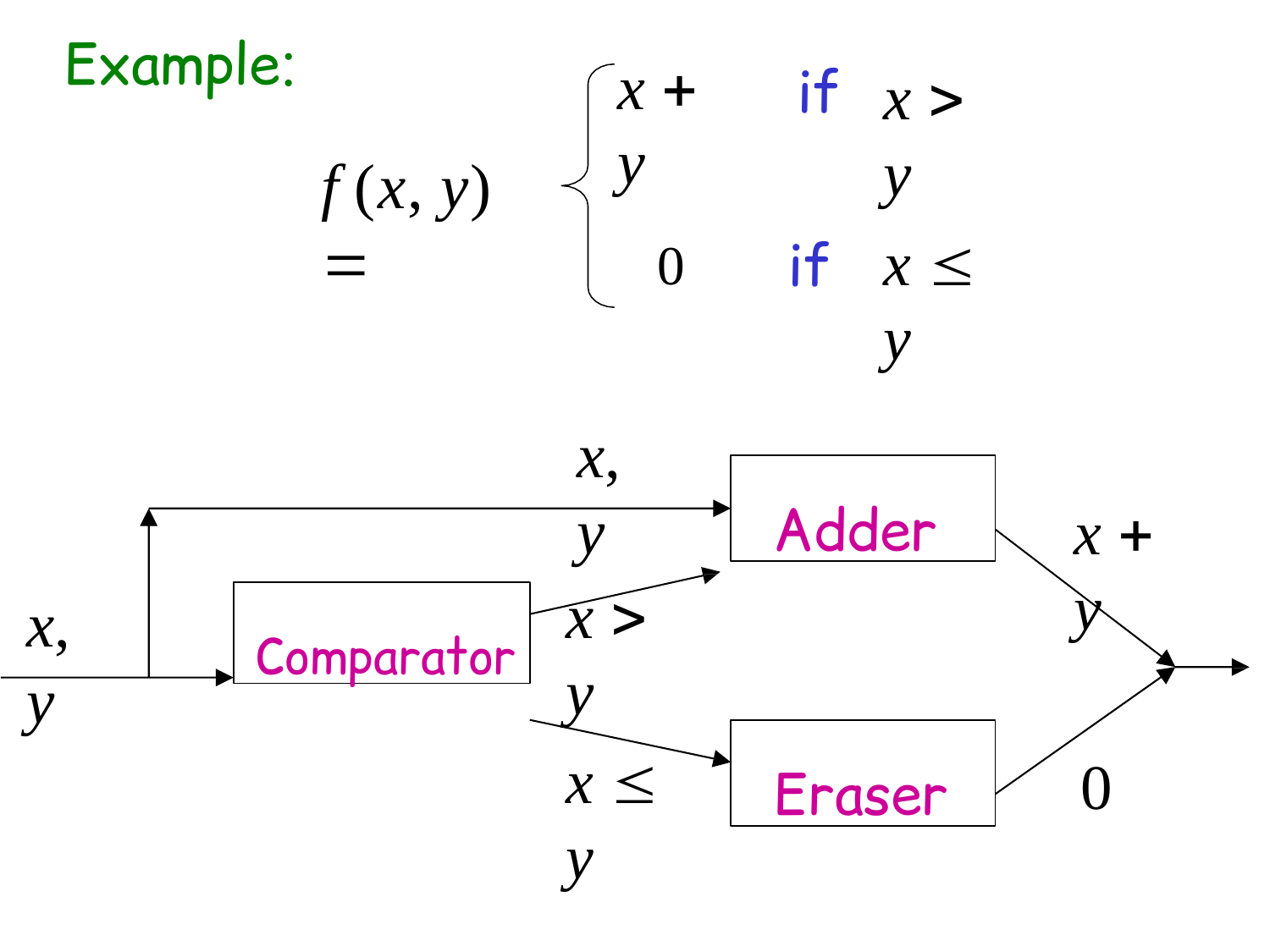

Example:
x + y
if
x > y

f (x, y) =
x ≤ y
0	if
x, y
Adder
x + y

x > y
x, y
Comparator

Eraser
x ≤ y
0